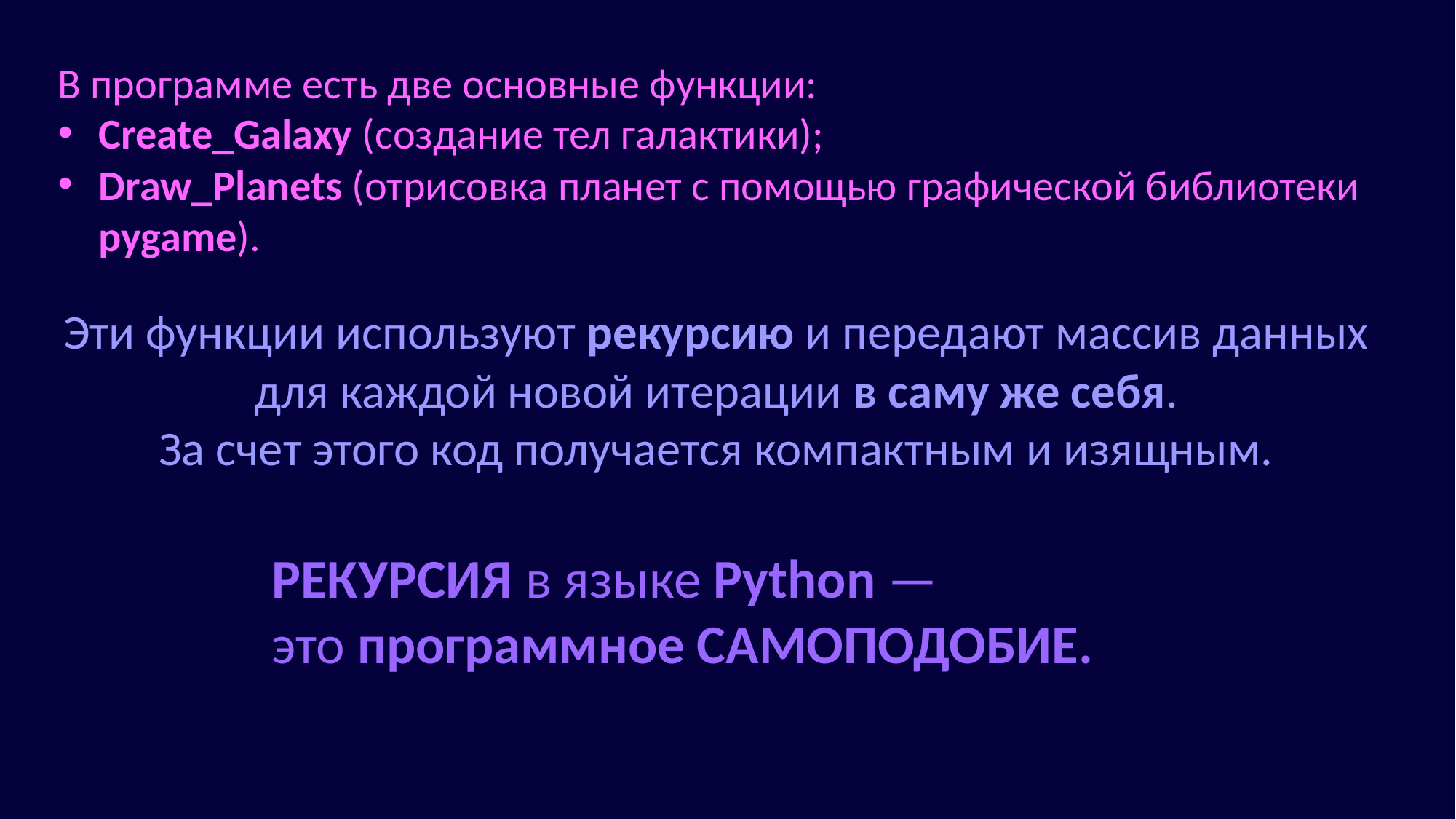

В программе есть две основные функции:
Create_Galaxy (создание тел галактики);
Draw_Planets (отрисовка планет с помощью графической библиотеки pygame).
Эти функции используют рекурсию и передают массив данных для каждой новой итерации в саму же себя.
За счет этого код получается компактным и изящным.

РЕКУРСИЯ в языке Python —
это программное САМОПОДОБИЕ.